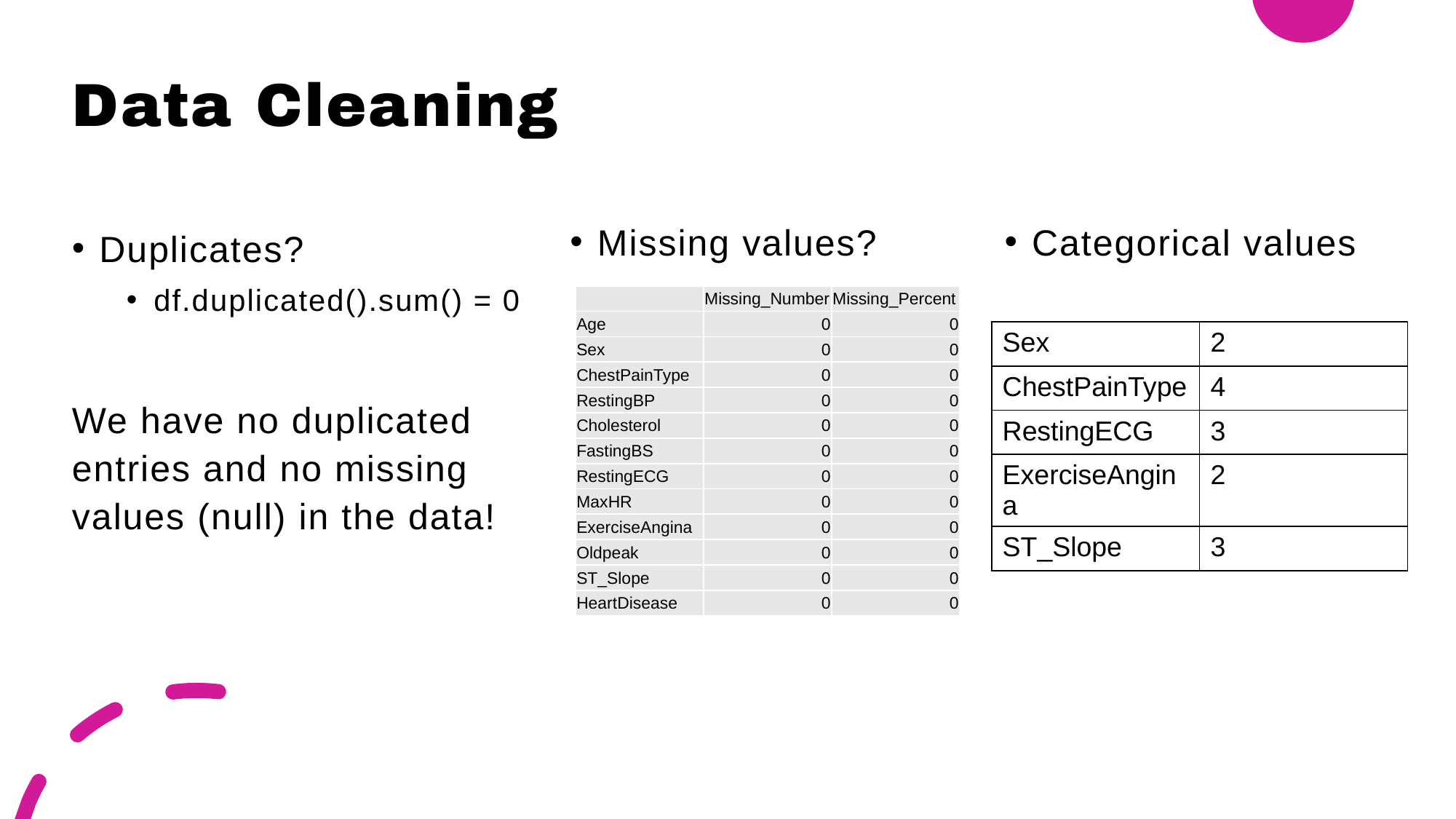

# Data Cleaning
Missing values?

Categorical values

Duplicates?
df.duplicated().sum() = 0
|  | Missing\_Number | Missing\_Percent |
| --- | --- | --- |
| Age | 0 | 0 |
| Sex | 0 | 0 |
| ChestPainType | 0 | 0 |
| RestingBP | 0 | 0 |
| Cholesterol | 0 | 0 |
| FastingBS | 0 | 0 |
| RestingECG | 0 | 0 |
| MaxHR | 0 | 0 |
| ExerciseAngina | 0 | 0 |
| Oldpeak | 0 | 0 |
| ST\_Slope | 0 | 0 |
| HeartDisease | 0 | 0 |
| Sex | 2 |
| --- | --- |
| ChestPainType | 4 |
| RestingECG | 3 |
| ExerciseAngina | 2 |
| ST\_Slope | 3 |
We have no duplicated entries and no missing values (null) in the data!